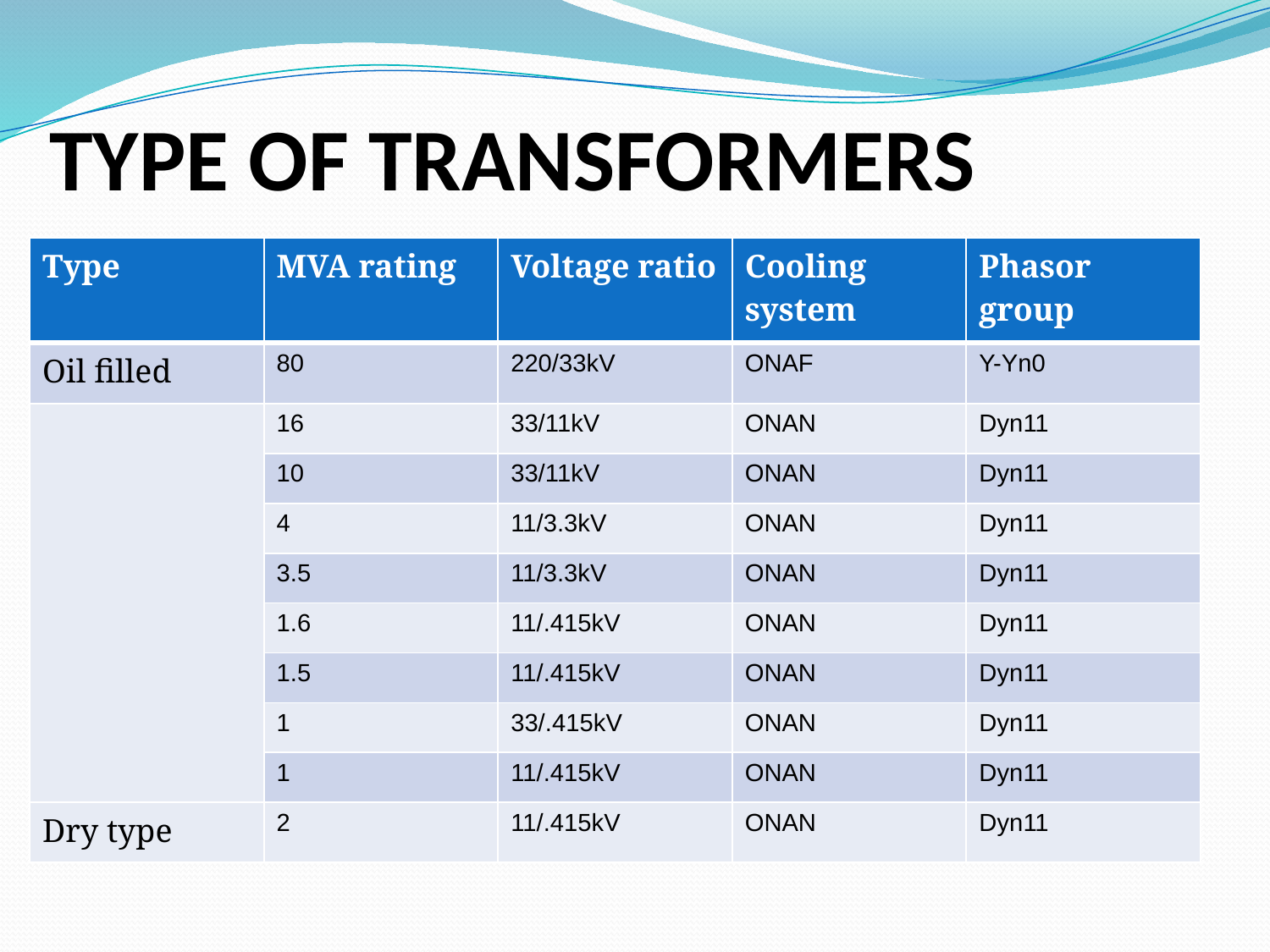

# TYPE OF TRANSFORMERS
| Type | MVA rating | Voltage ratio | Cooling system | Phasor group |
| --- | --- | --- | --- | --- |
| Oil filled | 80 | 220/33kV | ONAF | Y-Yn0 |
|  | 16 | 33/11kV | ONAN | Dyn11 |
|  | 10 | 33/11kV | ONAN | Dyn11 |
|  | 4 | 11/3.3kV | ONAN | Dyn11 |
|  | 3.5 | 11/3.3kV | ONAN | Dyn11 |
|  | 1.6 | 11/.415kV | ONAN | Dyn11 |
|  | 1.5 | 11/.415kV | ONAN | Dyn11 |
|  | 1 | 33/.415kV | ONAN | Dyn11 |
|  | 1 | 11/.415kV | ONAN | Dyn11 |
| Dry type | 2 | 11/.415kV | ONAN | Dyn11 |